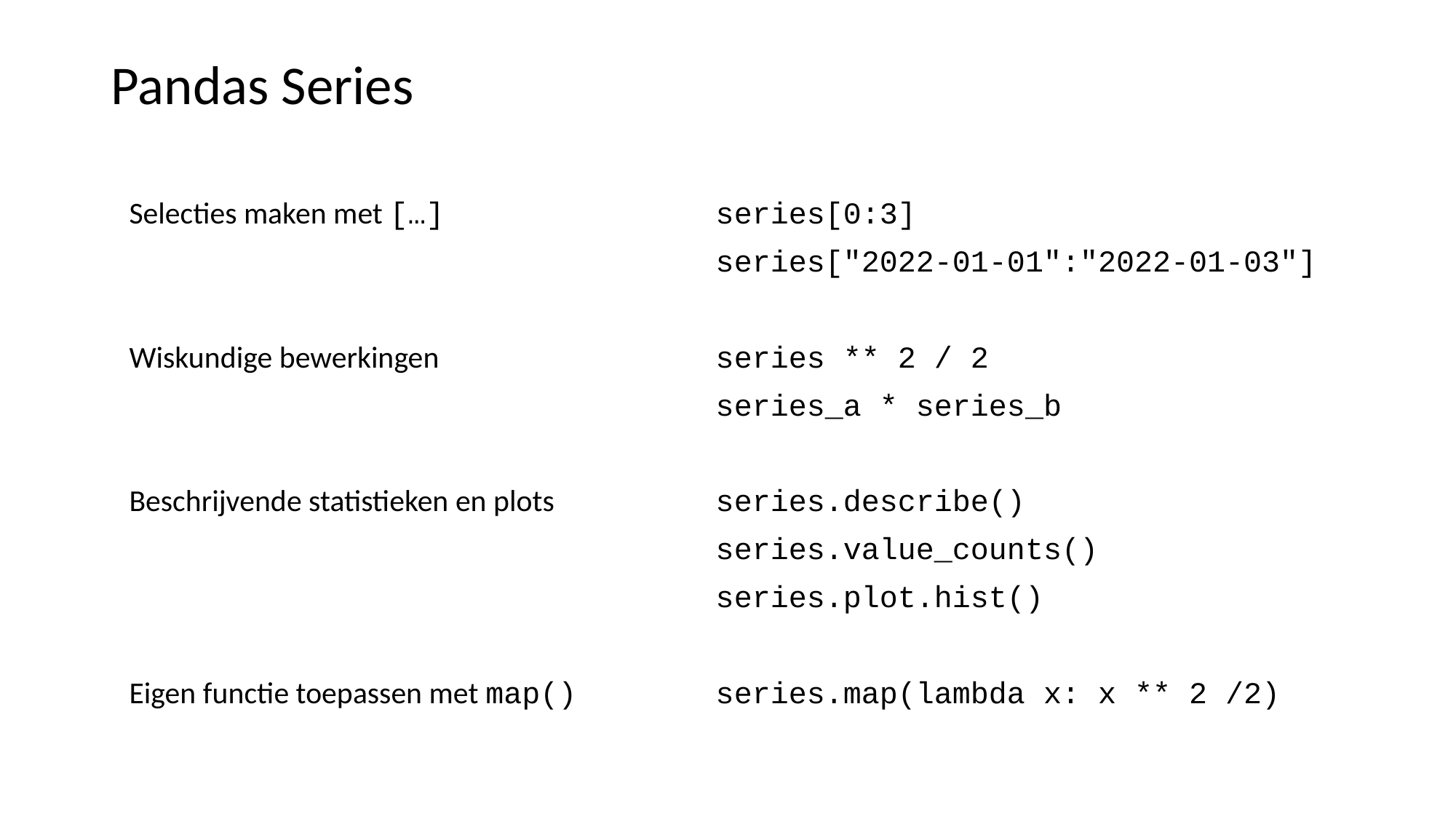

# Pandas Series
Selecties maken met […]

Wiskundige bewerkingen

Beschrijvende statistieken en plots

Eigen functie toepassen met map()

series[0:3]
series["2022-01-01":"2022-01-03"]

series ** 2 / 2
series_a * series_b

series.describe()
series.value_counts()
series.plot.hist()

series.map(lambda x: x ** 2 /2)